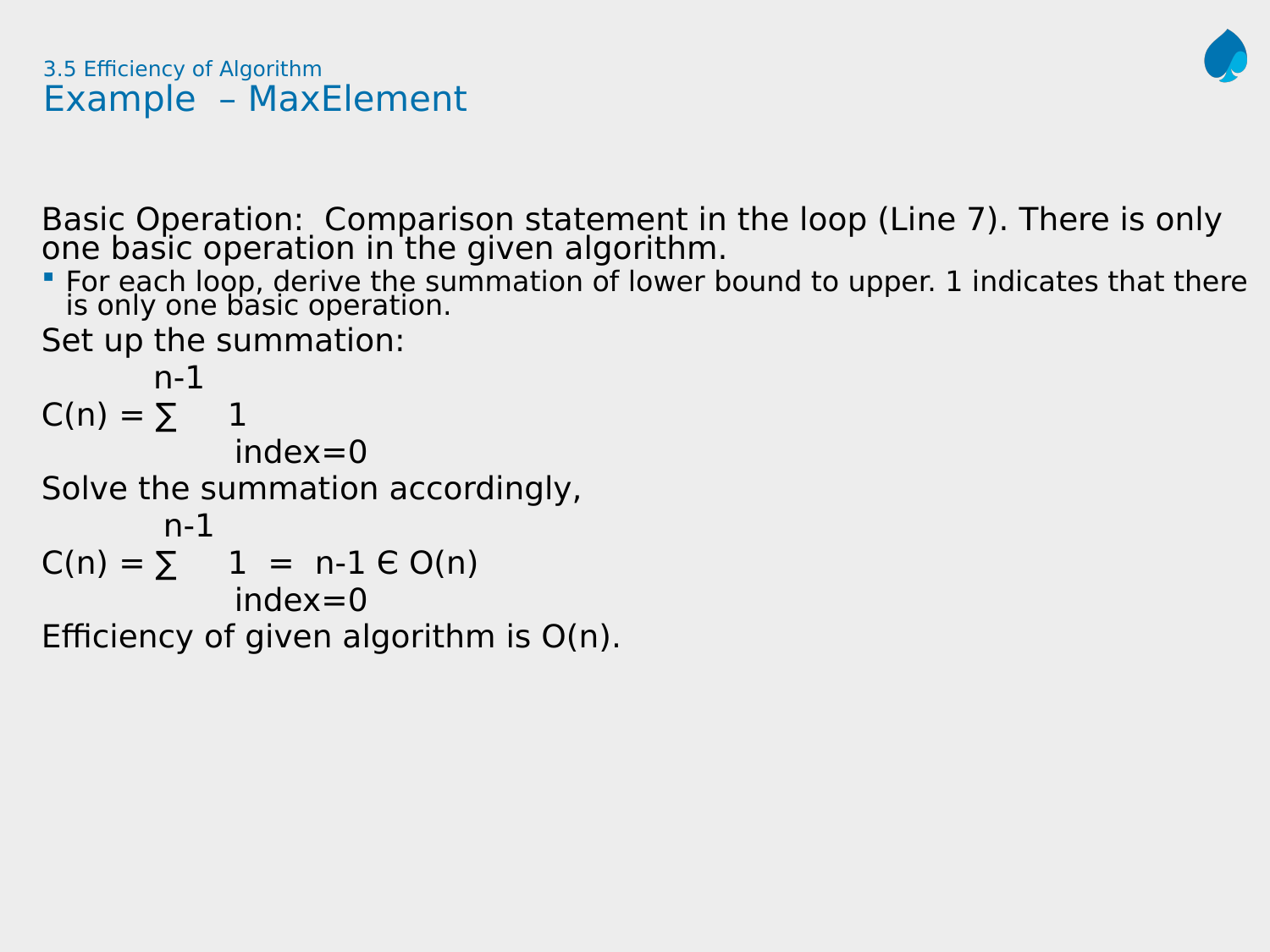

# 3.5 Efficiency of Algorithm Example  – MaxElement
Basic Operation:  Comparison statement in the loop (Line 7). There is only one basic operation in the given algorithm.
For each loop, derive the summation of lower bound to upper. 1 indicates that there is only one basic operation.
Set up the summation:
           n-1
C(n) = ∑     1
                   index=0
Solve the summation accordingly,
            n-1
C(n) = ∑     1  =  n-1 Є O(n)
                   index=0
Efficiency of given algorithm is O(n).